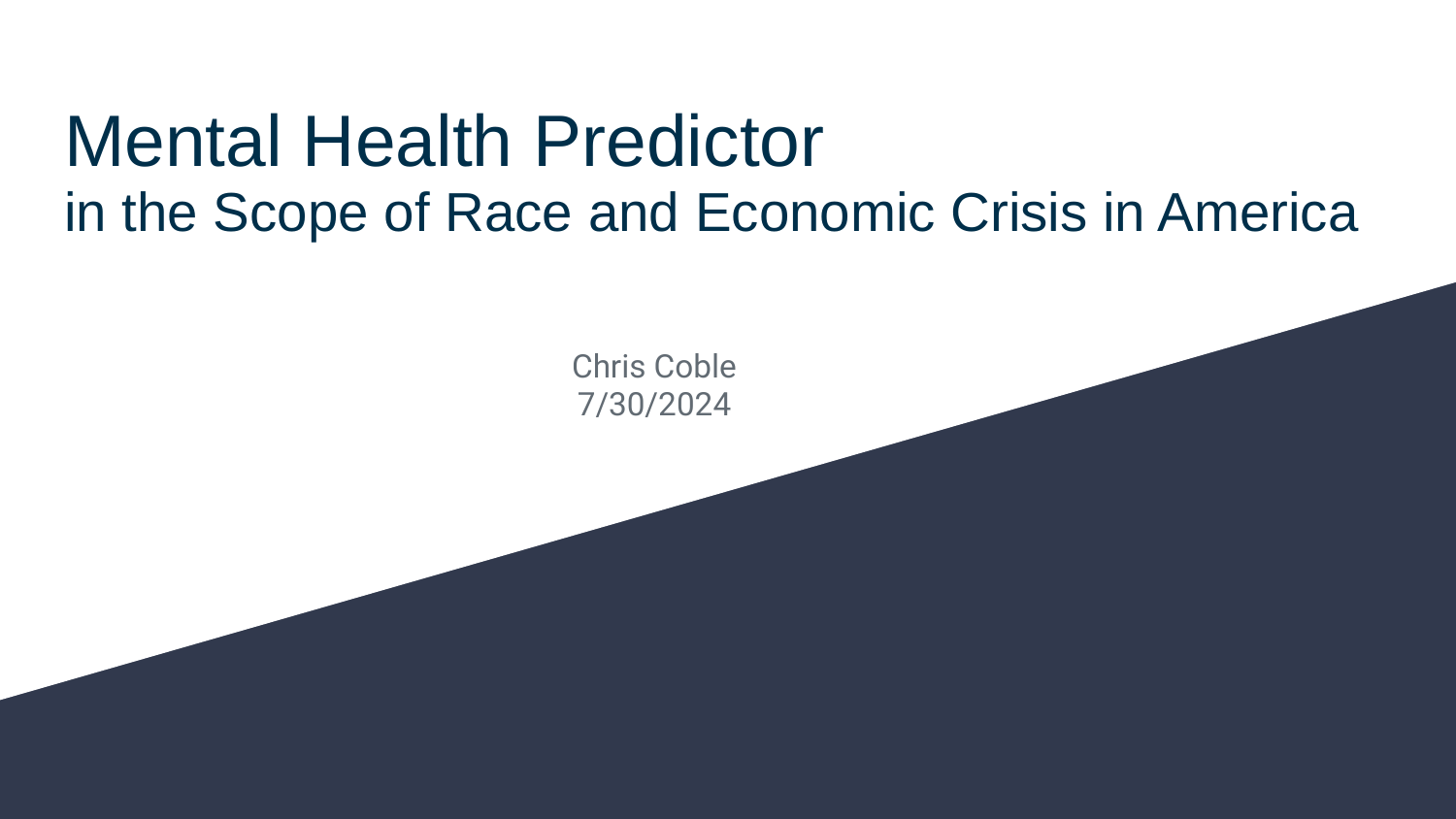

# Mental Health Predictor
in the Scope of Race and Economic Crisis in America

Chris Coble
7/30/2024